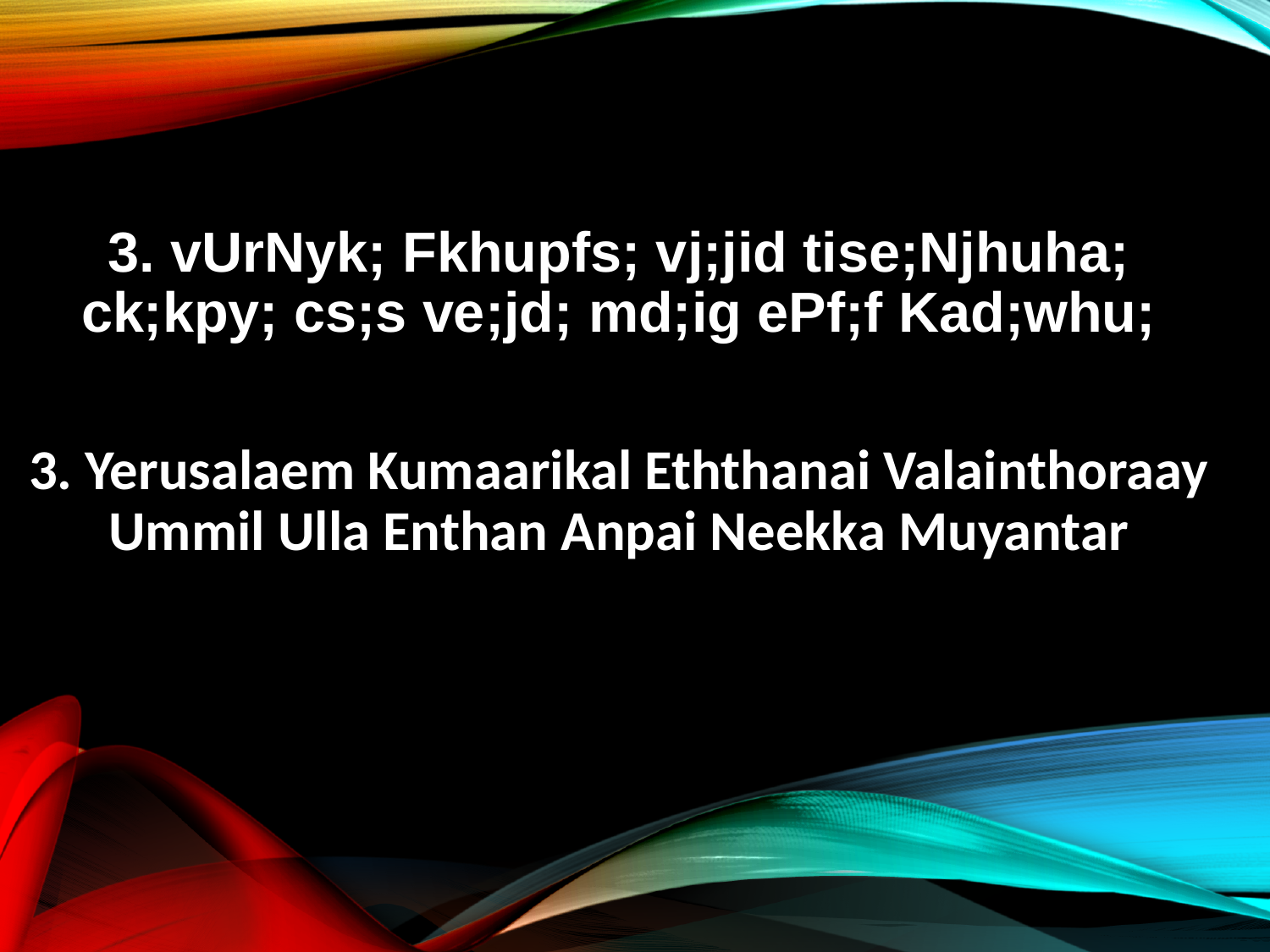

3. vUrNyk; Fkhupfs; vj;jid tise;Njhuha;
ck;kpy; cs;s ve;jd; md;ig ePf;f Kad;whu;

3. Yerusalaem Kumaarikal Eththanai Valainthoraay
Ummil Ulla Enthan Anpai Neekka Muyantar